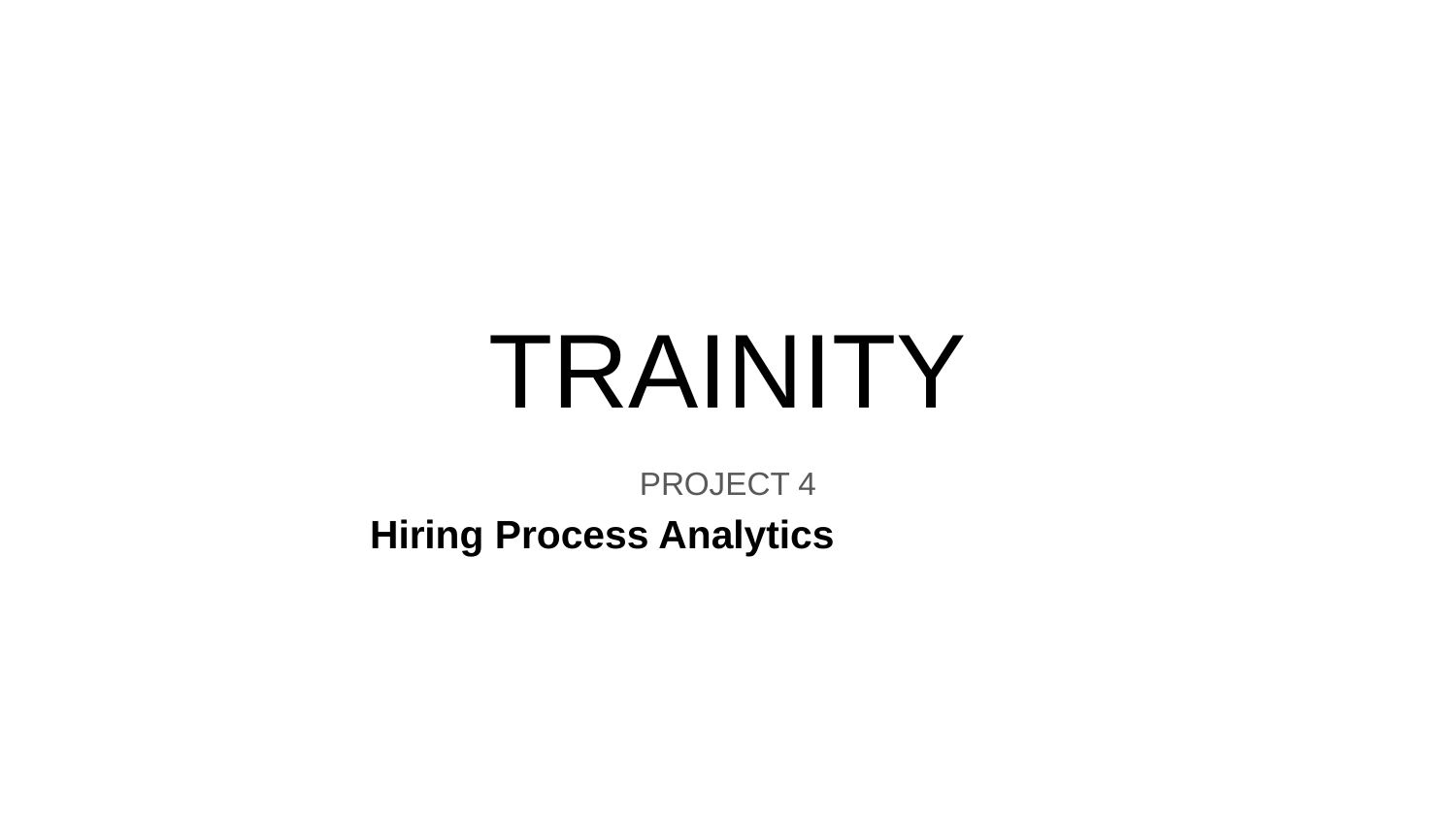

# TRAINITY
PROJECT 4
Hiring Process Analytics